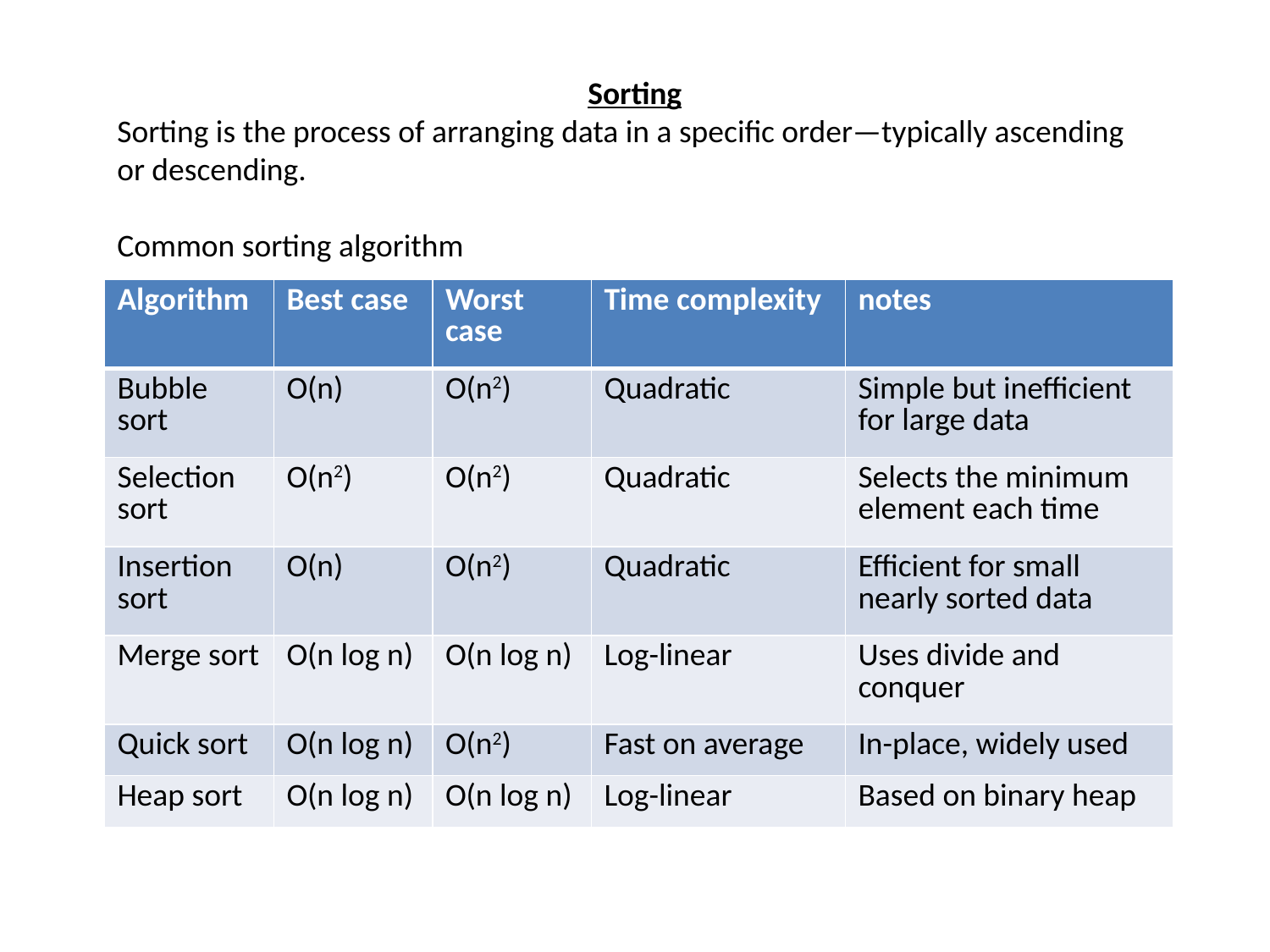

Sorting
Sorting is the process of arranging data in a specific order—typically ascending or descending.

Common sorting algorithm

| Algorithm | Best case | Worst case | Time complexity | notes |
| --- | --- | --- | --- | --- |
| Bubble sort | O(n) | O(n2) | Quadratic | Simple but inefficient for large data |
| Selection sort | O(n2) | O(n2) | Quadratic | Selects the minimum element each time |
| Insertion sort | O(n) | O(n2) | Quadratic | Efficient for small nearly sorted data |
| Merge sort | O(n log n) | O(n log n) | Log-linear | Uses divide and conquer |
| Quick sort | O(n log n) | O(n2) | Fast on average | In-place, widely used |
| Heap sort | O(n log n) | O(n log n) | Log-linear | Based on binary heap |